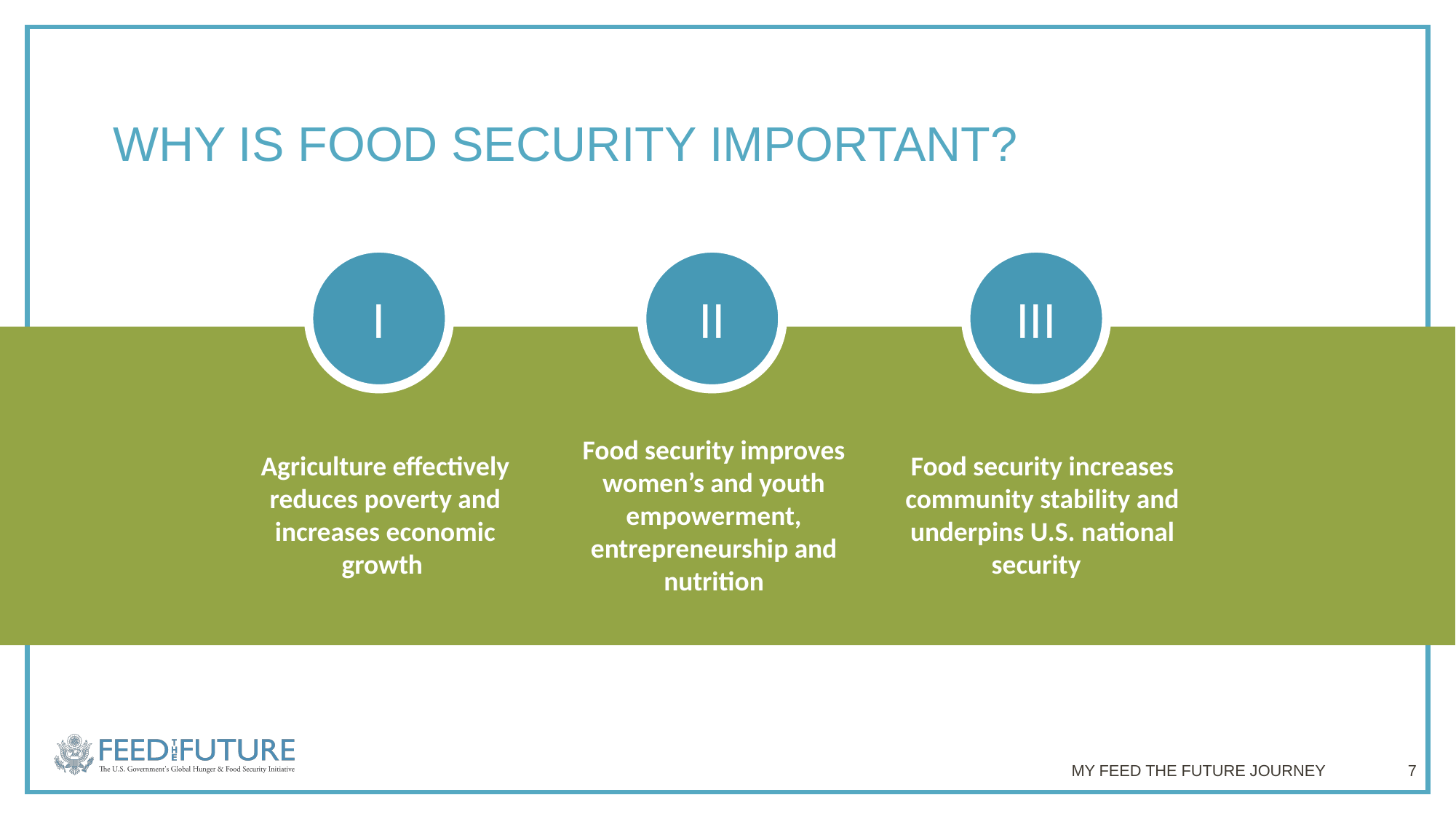

# WHY IS FOOD SECURITY IMPORTANT?
I
II
III

Agriculture effectively reduces poverty and increases economic growth
Food security improves women’s and youth empowerment, entrepreneurship and nutrition
Food security increases community stability and underpins U.S. national security
MY FEED THE FUTURE JOURNEY
7